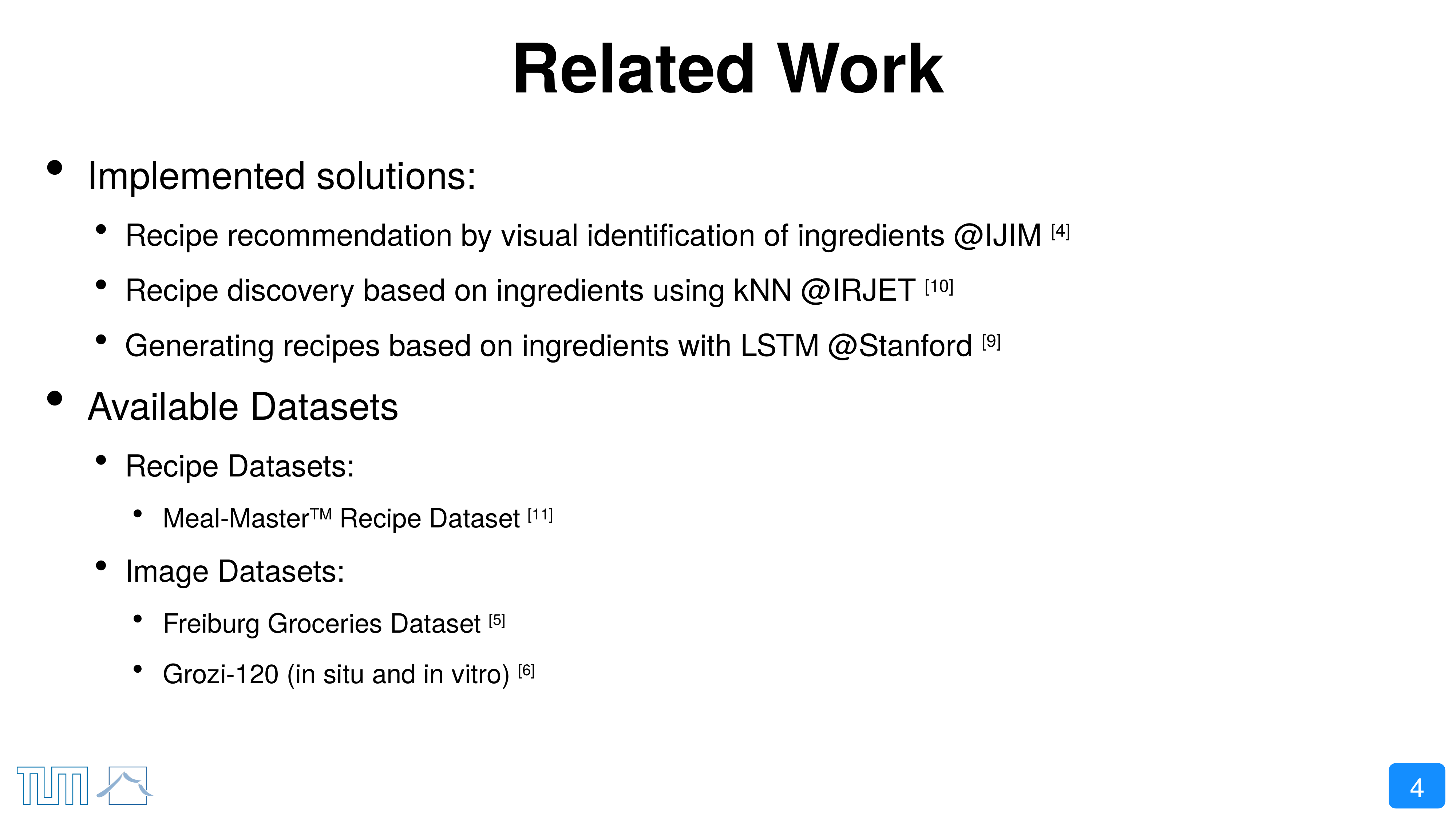

# Related Work
Implemented solutions:
Recipe recommendation by visual identification of ingredients @IJIM [4]
Recipe discovery based on ingredients using kNN @IRJET [10]
Generating recipes based on ingredients with LSTM @Stanford [9]
Available Datasets
Recipe Datasets:
Meal-MasterTM Recipe Dataset [11]
Image Datasets:
Freiburg Groceries Dataset [5]
Grozi-120 (in situ and in vitro) [6]
4